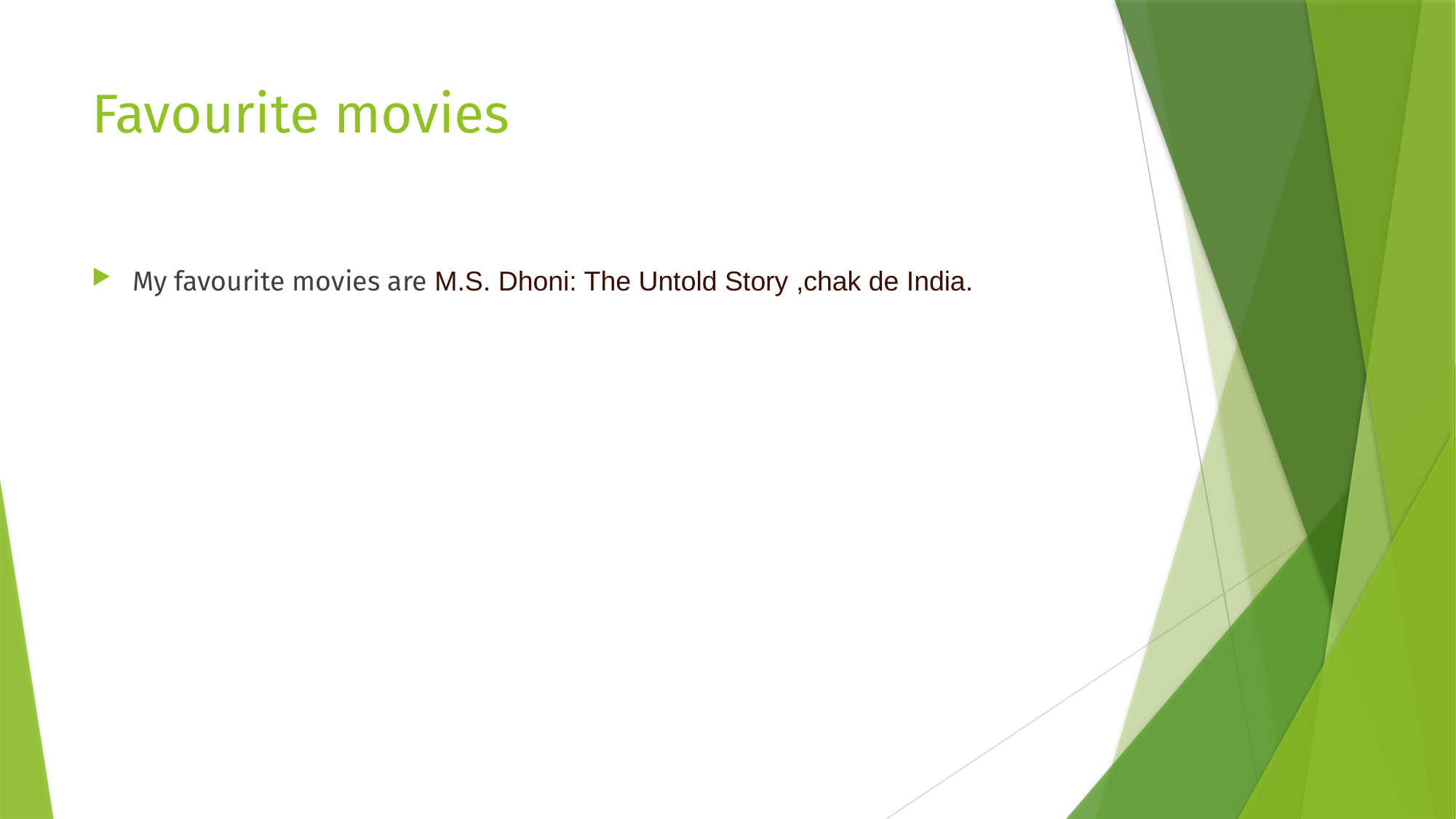

# Favourite movies
My favourite movies are M.S. Dhoni: The Untold Story ,chak de India.